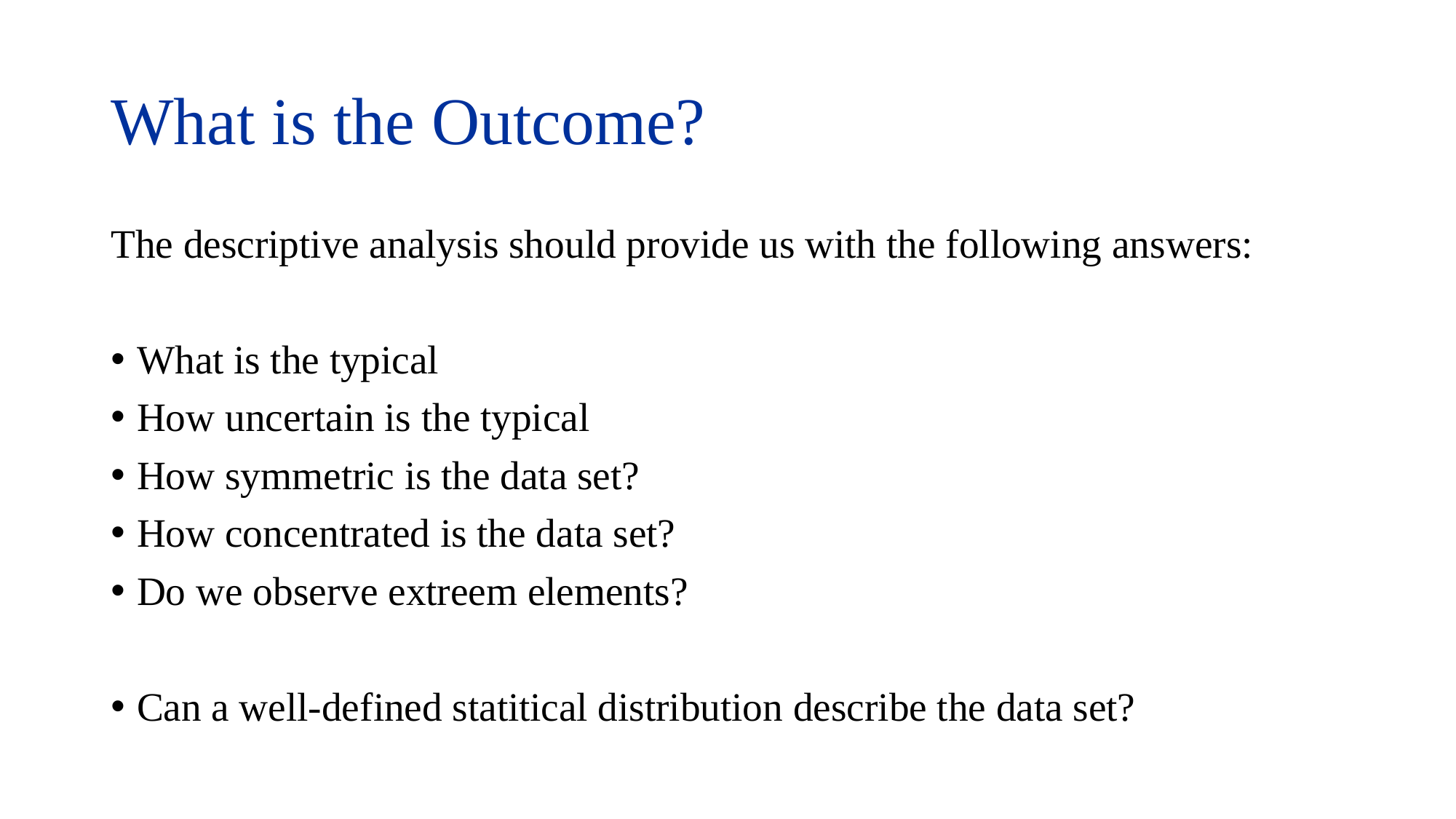

# What is the Outcome?
The descriptive analysis should provide us with the following answers:

	What is the typical
	How uncertain is the typical
	How symmetric is the data set?
	How concentrated is the data set?
	Do we observe extreem elements?

	Can a well-defined statitical distribution describe the data set?